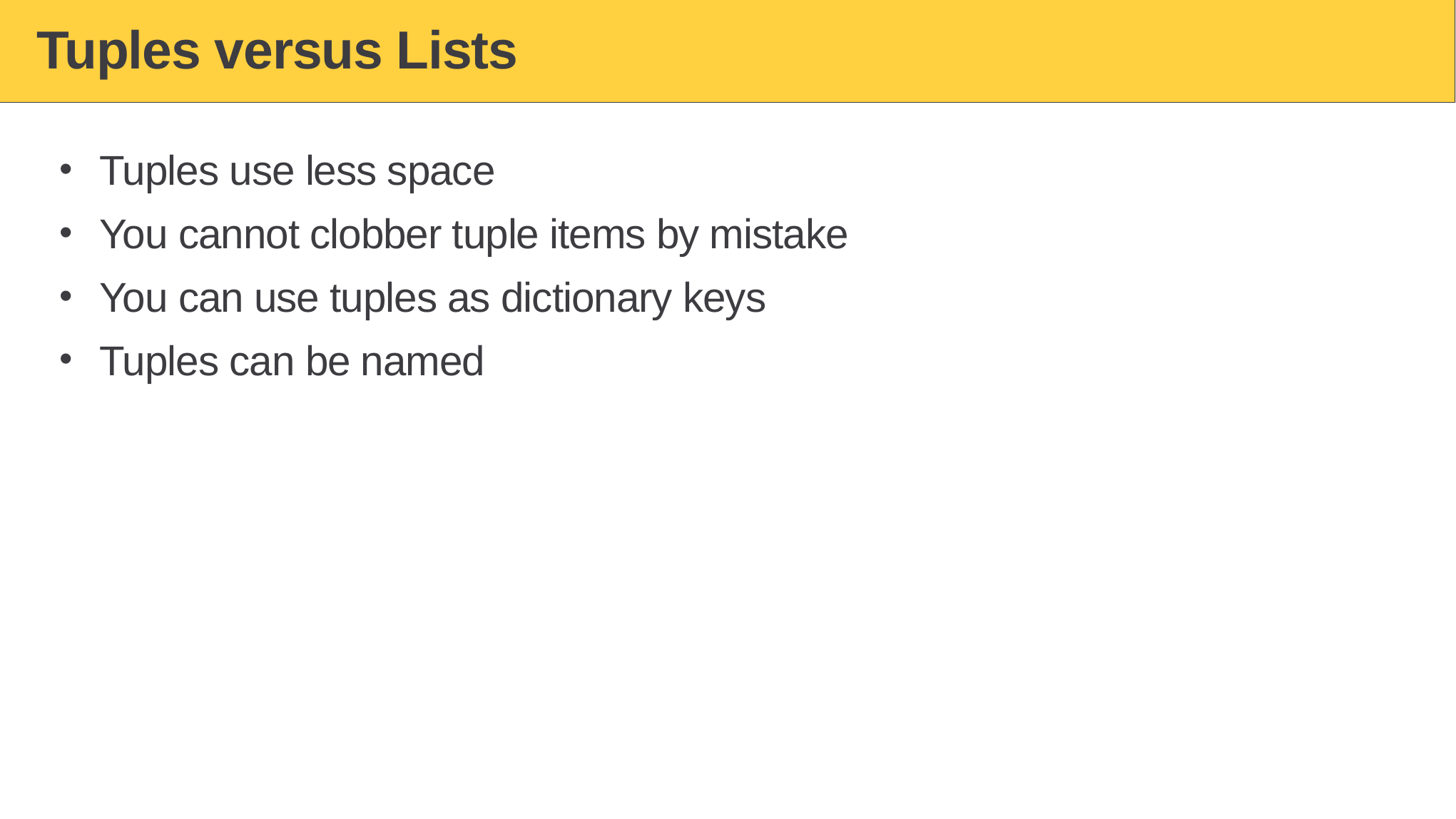

# Tuples versus Lists
Tuples use less space
You cannot clobber tuple items by mistake
You can use tuples as dictionary keys
Tuples can be named